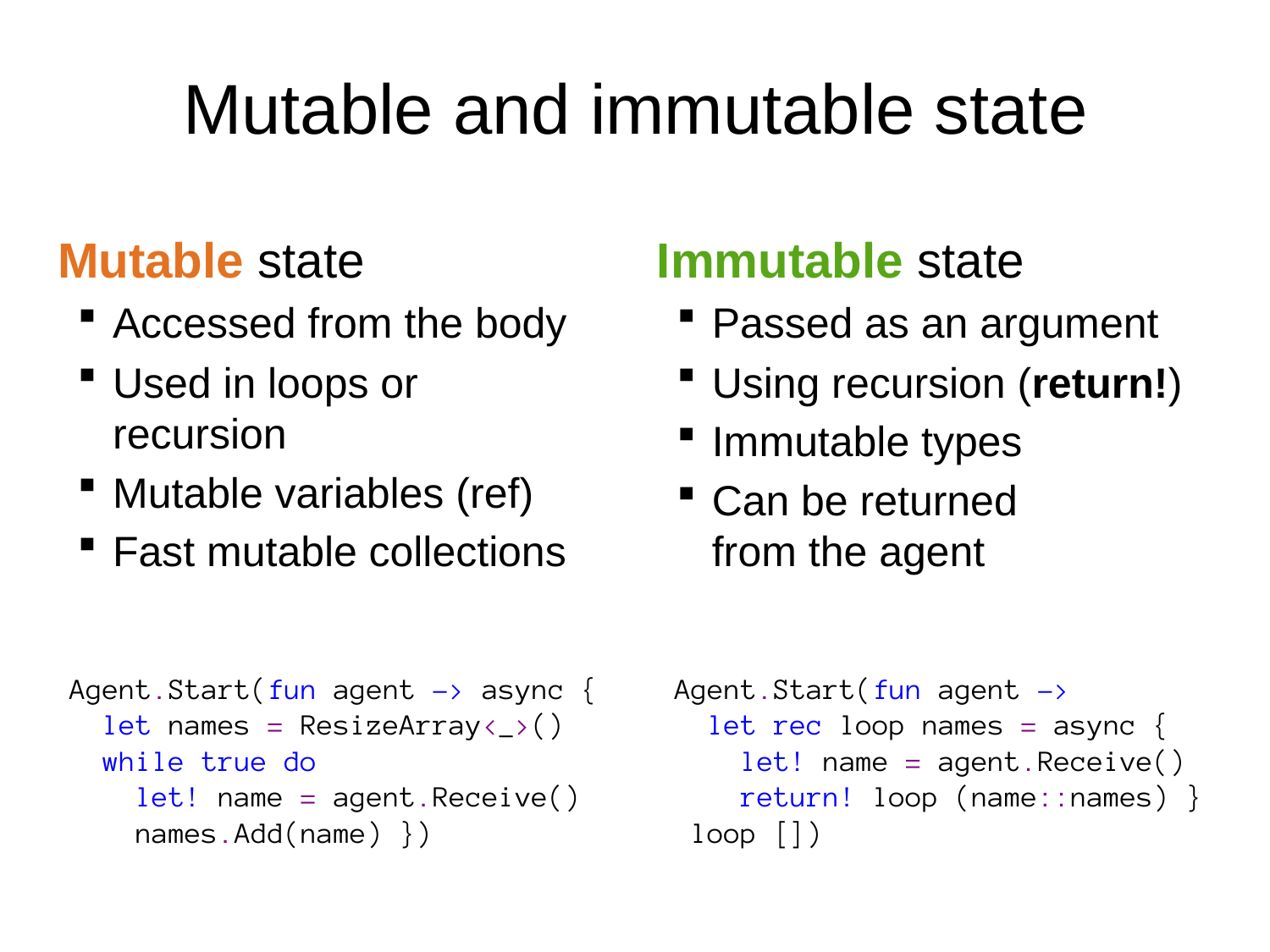

# Mutable and immutable state
Mutable state
Accessed from the body
Used in loops or recursion
Mutable variables (ref)
Fast mutable collections
Immutable state
Passed as an argument
Using recursion (return!)
Immutable types
Can be returned
from the agent
Agent.Start(fun agent -> async {
  let names = ResizeArray<_>()
  while true do
    let! name = agent.Receive()
    names.Add(name) })
Agent.Start(fun agent ->
  let rec loop names = async {
    let! name = agent.Receive()
    return! loop (name::names) }
 loop [])